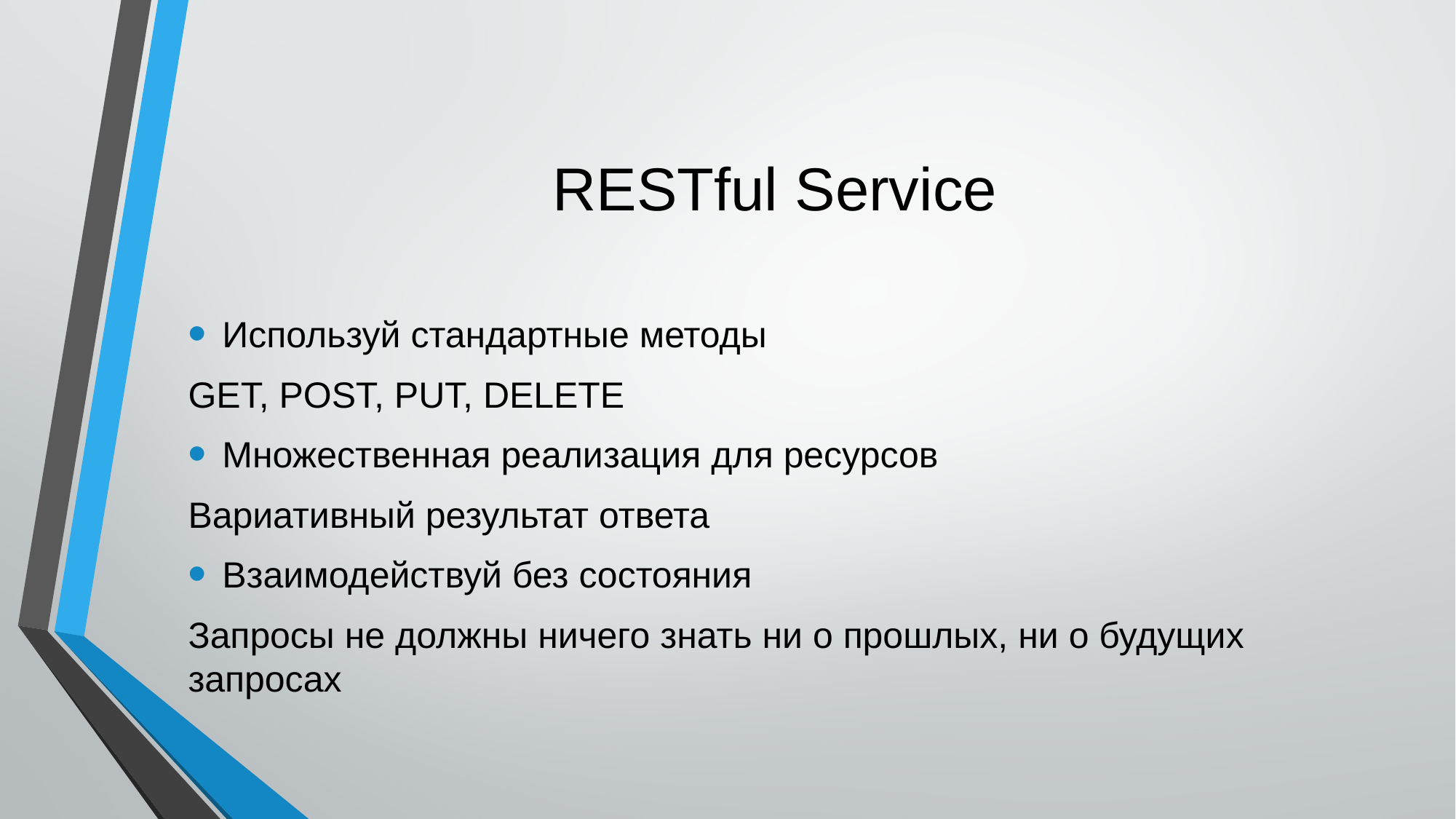

# RESTful Service
Используй стандартные методы
GET, POST, PUT, DELETE
Множественная реализация для ресурсов
Вариативный результат ответа
Взаимодействуй без состояния
Запросы не должны ничего знать ни о прошлых, ни о будущих запросах